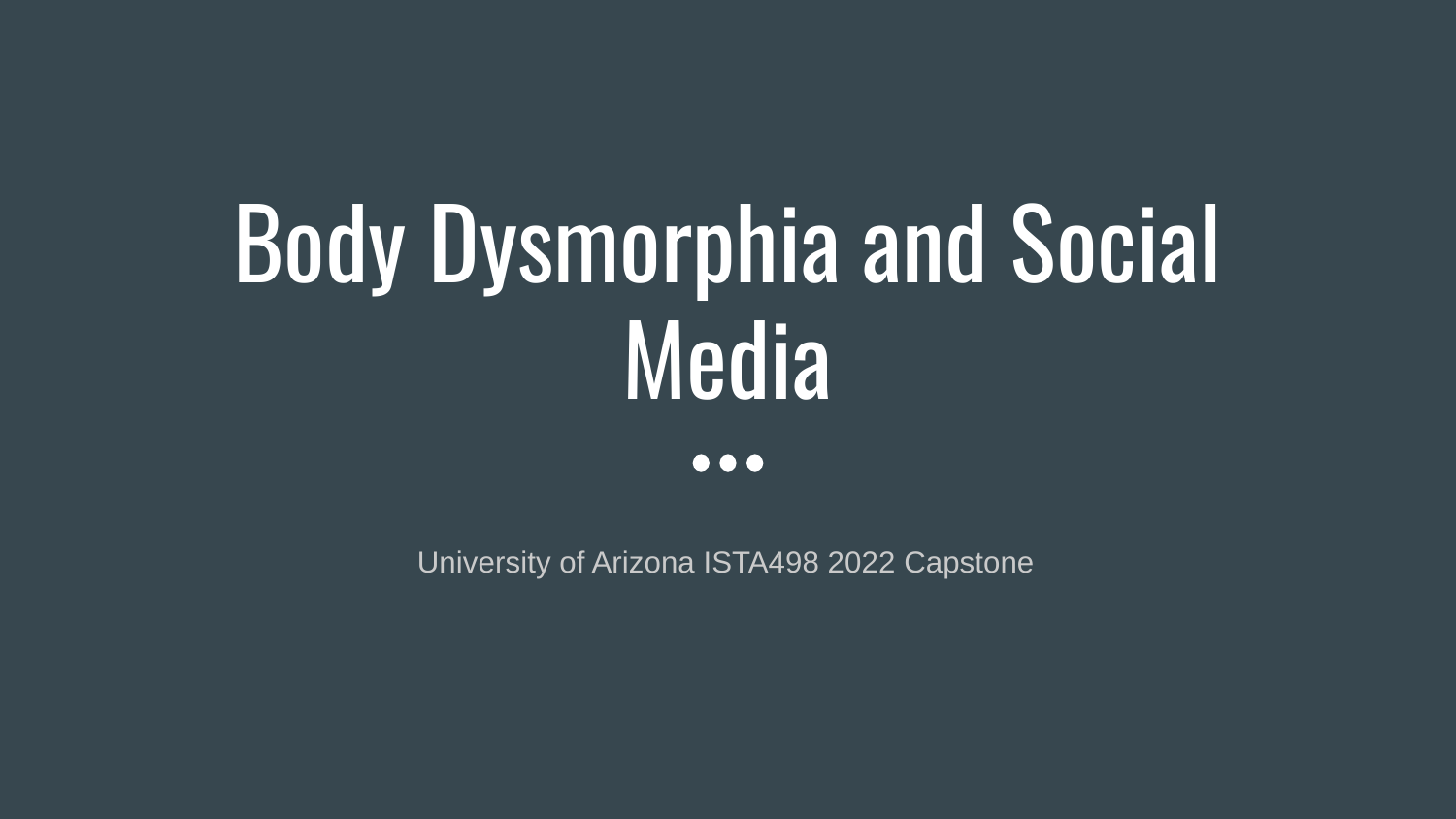

# Body Dysmorphia and Social Media
University of Arizona ISTA498 2022 Capstone